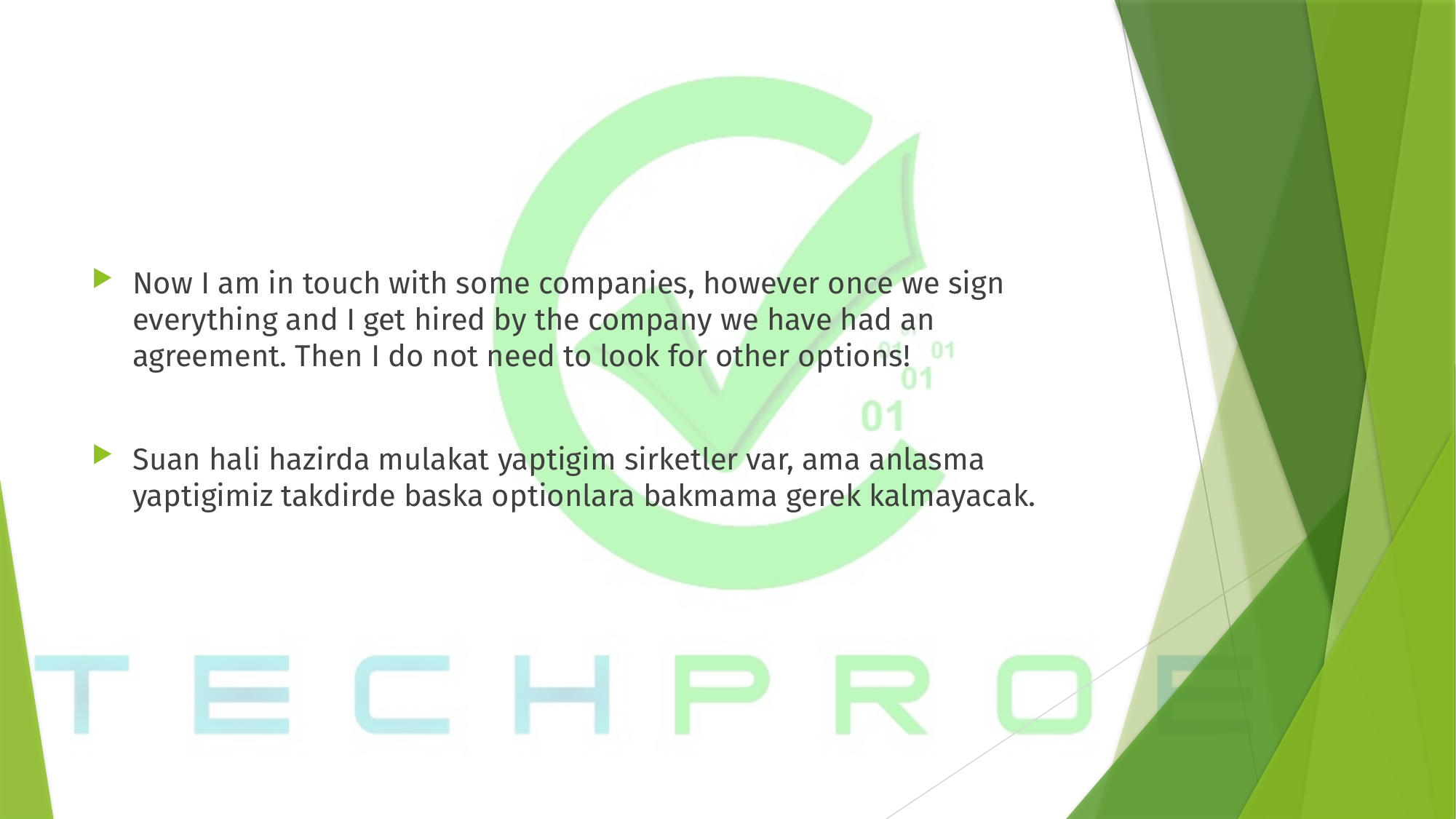

Now I am in touch with some companies, however once we sign everything and I get hired by the company we have had an agreement. Then I do not need to look for other options!

Suan hali hazirda mulakat yaptigim sirketler var, ama anlasma yaptigimiz takdirde baska optionlara bakmama gerek kalmayacak.